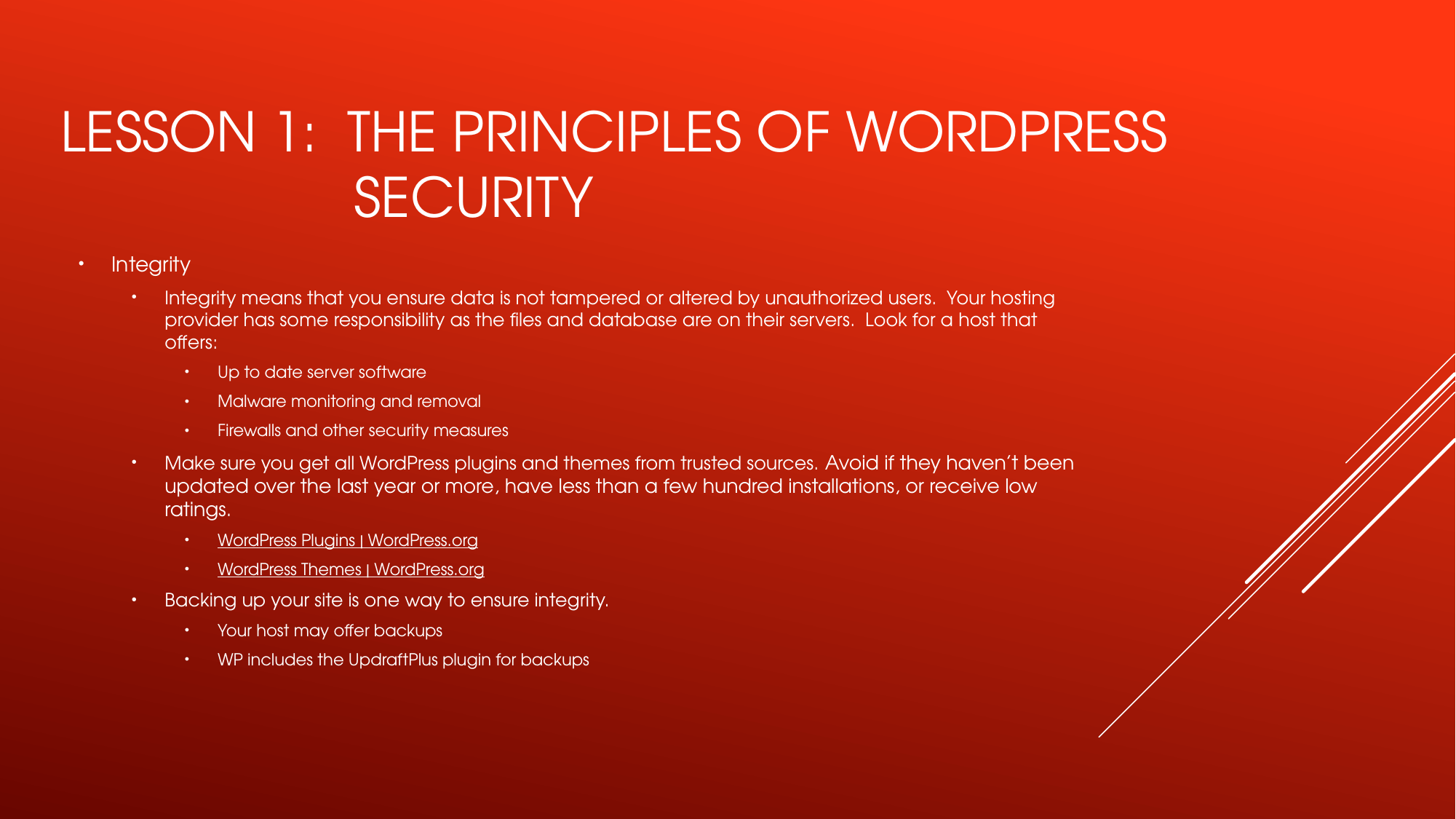

# Lesson 1:  The principles of wordpress security
Integrity
Integrity means that you ensure data is not tampered or altered by unauthorized users.  Your hosting provider has some responsibility as the files and database are on their servers.  Look for a host that offers:
Up to date server software
Malware monitoring and removal
Firewalls and other security measures
Make sure you get all WordPress plugins and themes from trusted sources. Avoid if they haven’t been updated over the last year or more, have less than a few hundred installations, or receive low ratings.
WordPress Plugins | WordPress.org
WordPress Themes | WordPress.org
Backing up your site is one way to ensure integrity.
Your host may offer backups
WP includes the UpdraftPlus plugin for backups